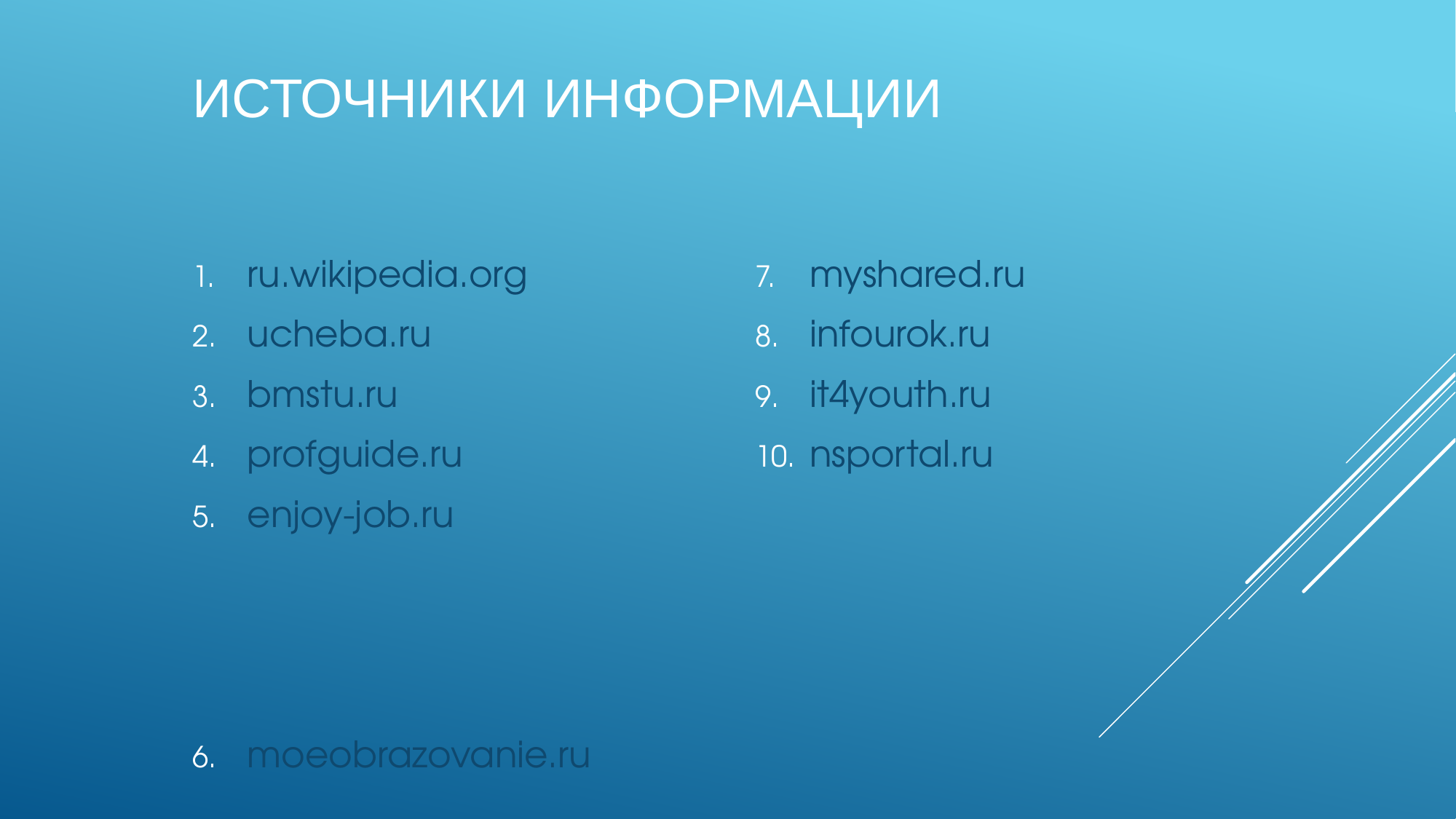

# Источники информации
ru.wikipedia.org
ucheba.ru
bmstu.ru
profguide.ru
enjoy-job.ru

moeobrazovanie.ru
myshared.ru
infourok.ru
it4youth.ru
nsportal.ru